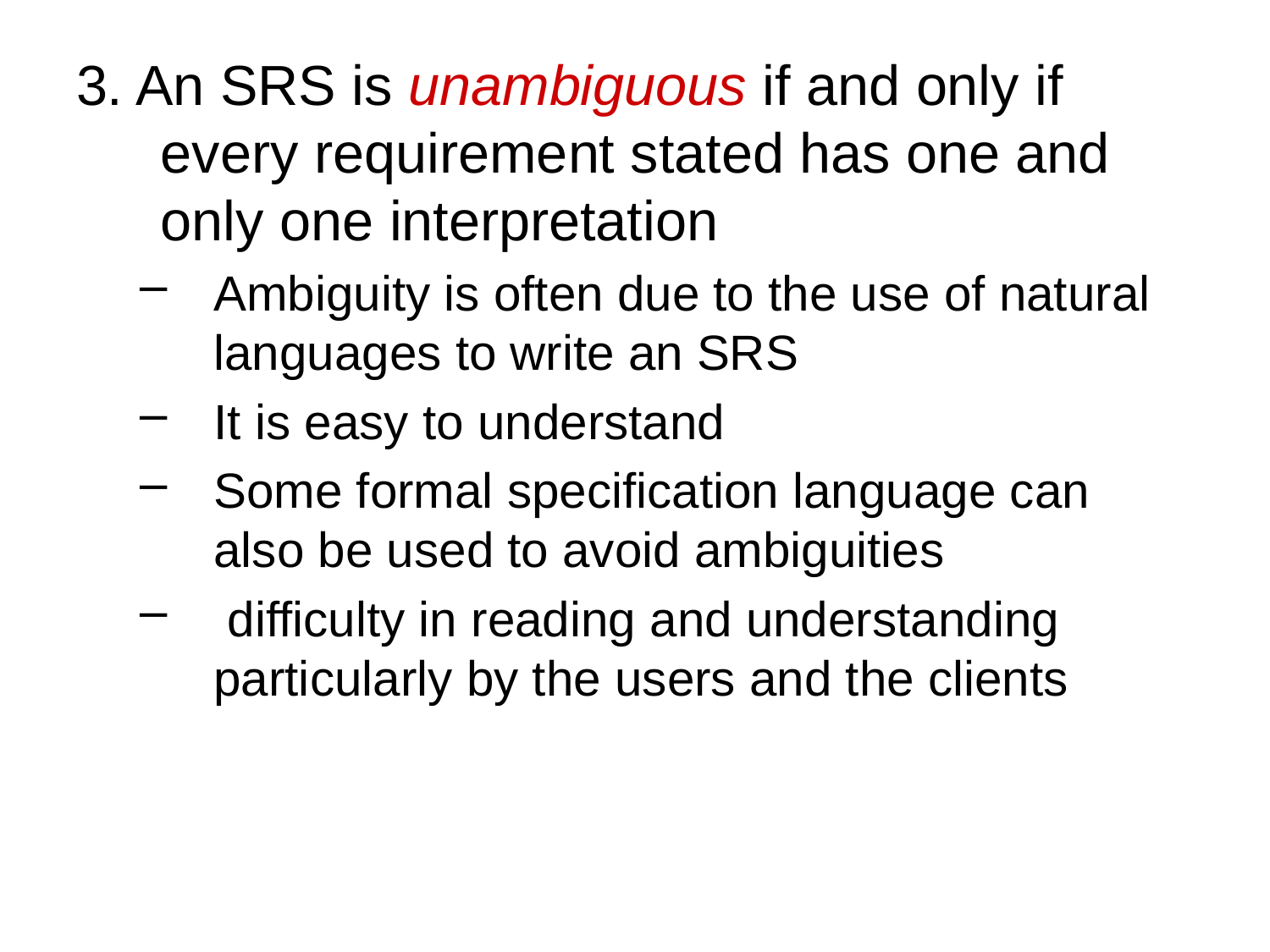

3. An SRS is unambiguous if and only if every requirement stated has one and only one interpretation
Ambiguity is often due to the use of natural languages to write an SRS
It is easy to understand
Some formal specification language can also be used to avoid ambiguities
 difficulty in reading and understanding particularly by the users and the clients